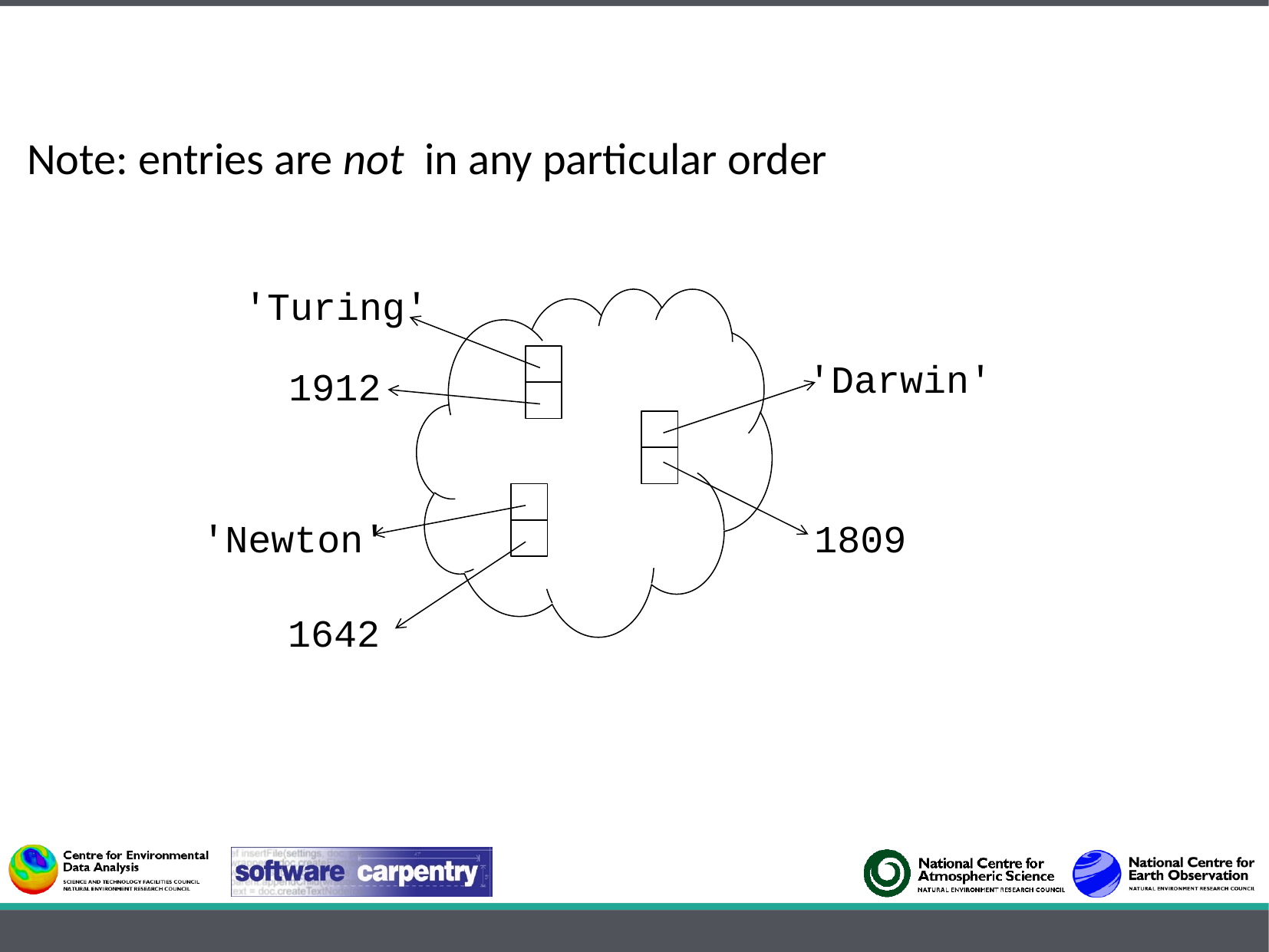

Note: entries are not  in any particular order
'Turing'

'Darwin'
1912

'Newton'
1809

1642